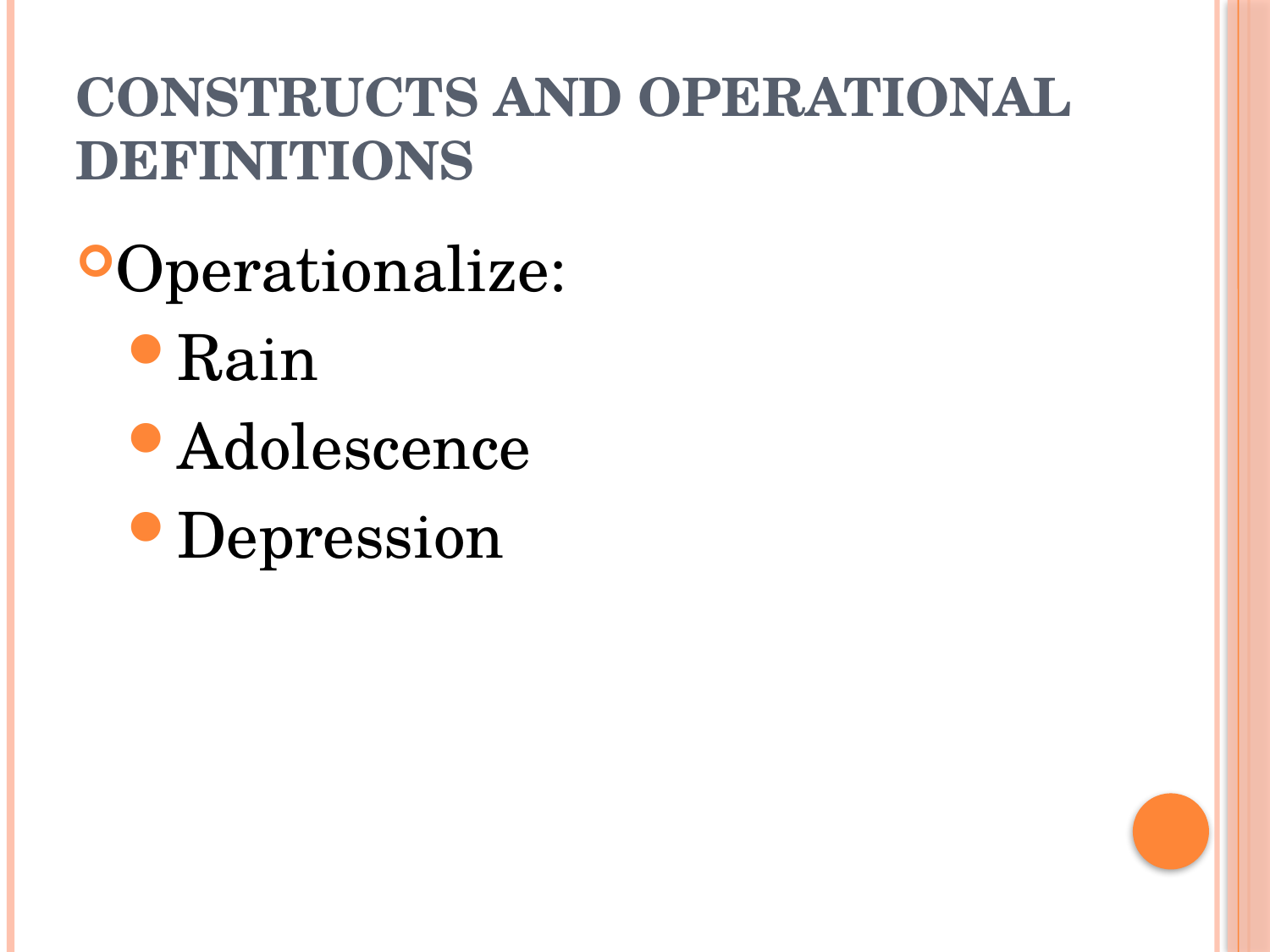

# Constructs and Operational Definitions
Operationalize:
Rain
Adolescence
Depression